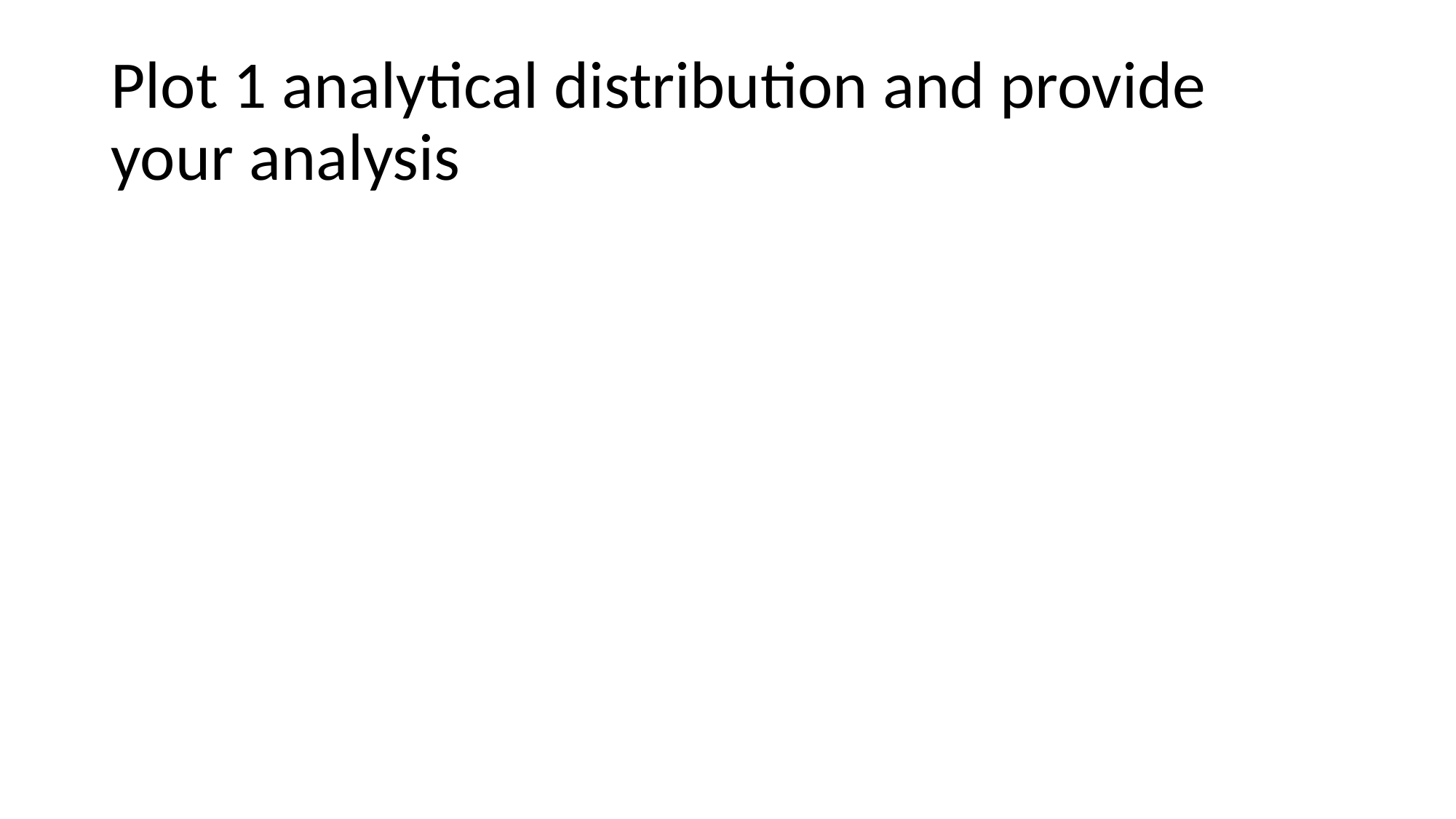

# Plot 1 analytical distribution and provide your analysis